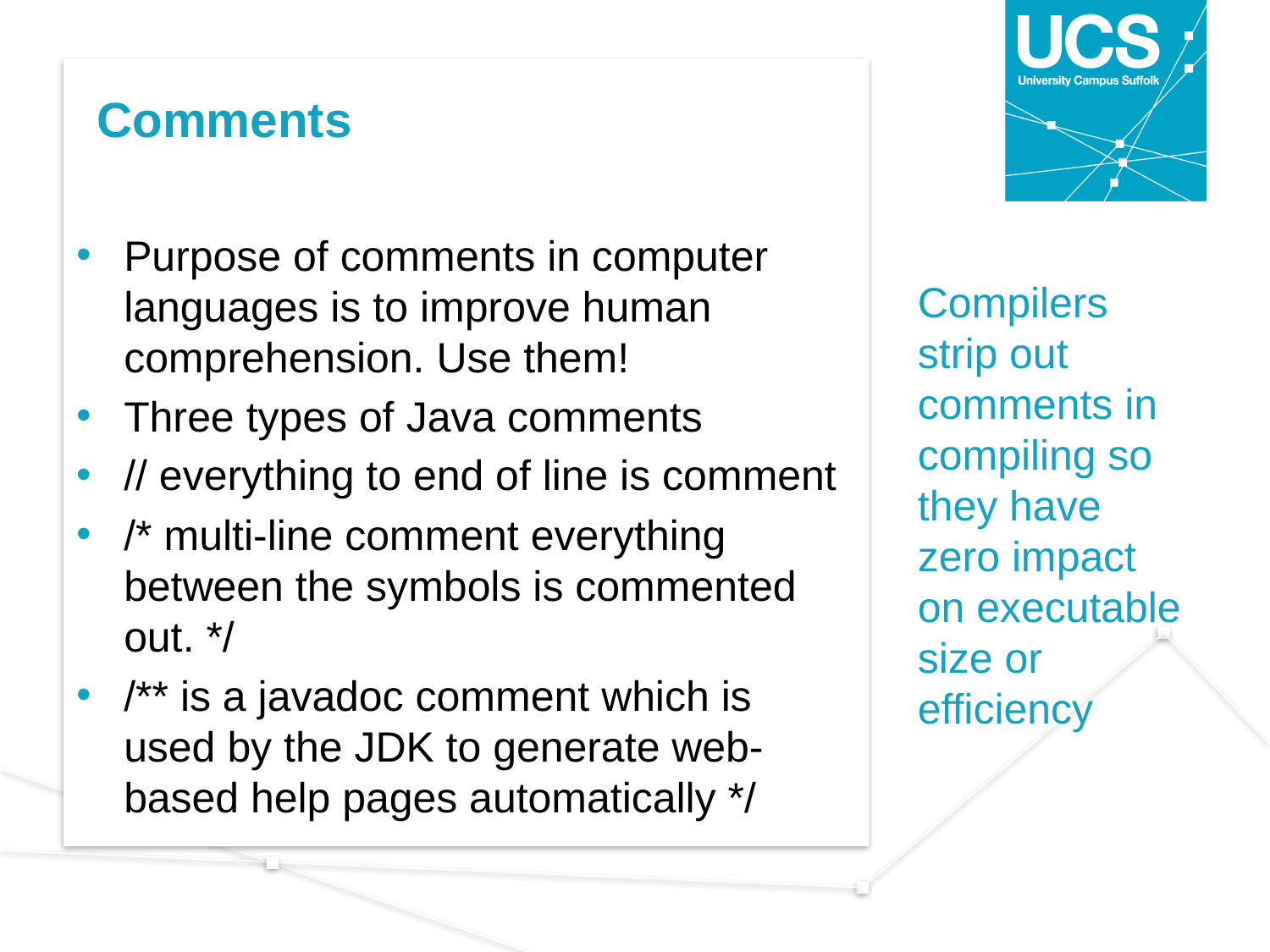

# Comments
Purpose of comments in computer languages is to improve human comprehension. Use them!
Three types of Java comments
// everything to end of line is comment
/* multi-line comment everything between the symbols is commented out. */
/** is a javadoc comment which is used by the JDK to generate web-based help pages automatically */

Compilers strip out comments in compiling so they have zero impact on executable size or efficiency